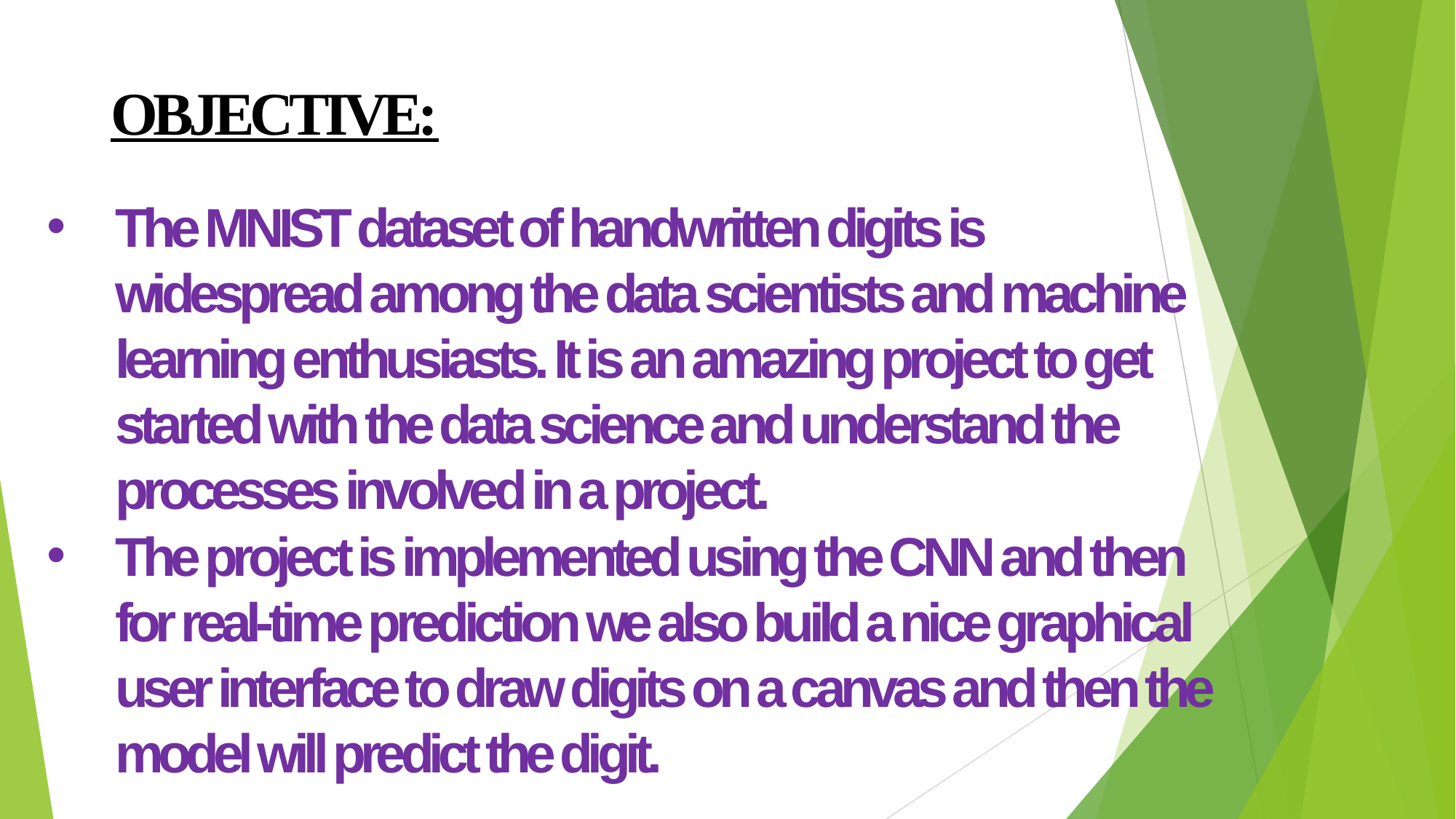

# OBJECTIVE:
The MNIST dataset of handwritten digits is widespread among the data scientists and machine learning enthusiasts. It is an amazing project to get started with the data science and understand the processes involved in a project.
The project is implemented using the CNN and then for real-time prediction we also build a nice graphical user interface to draw digits on a canvas and then the model will predict the digit.